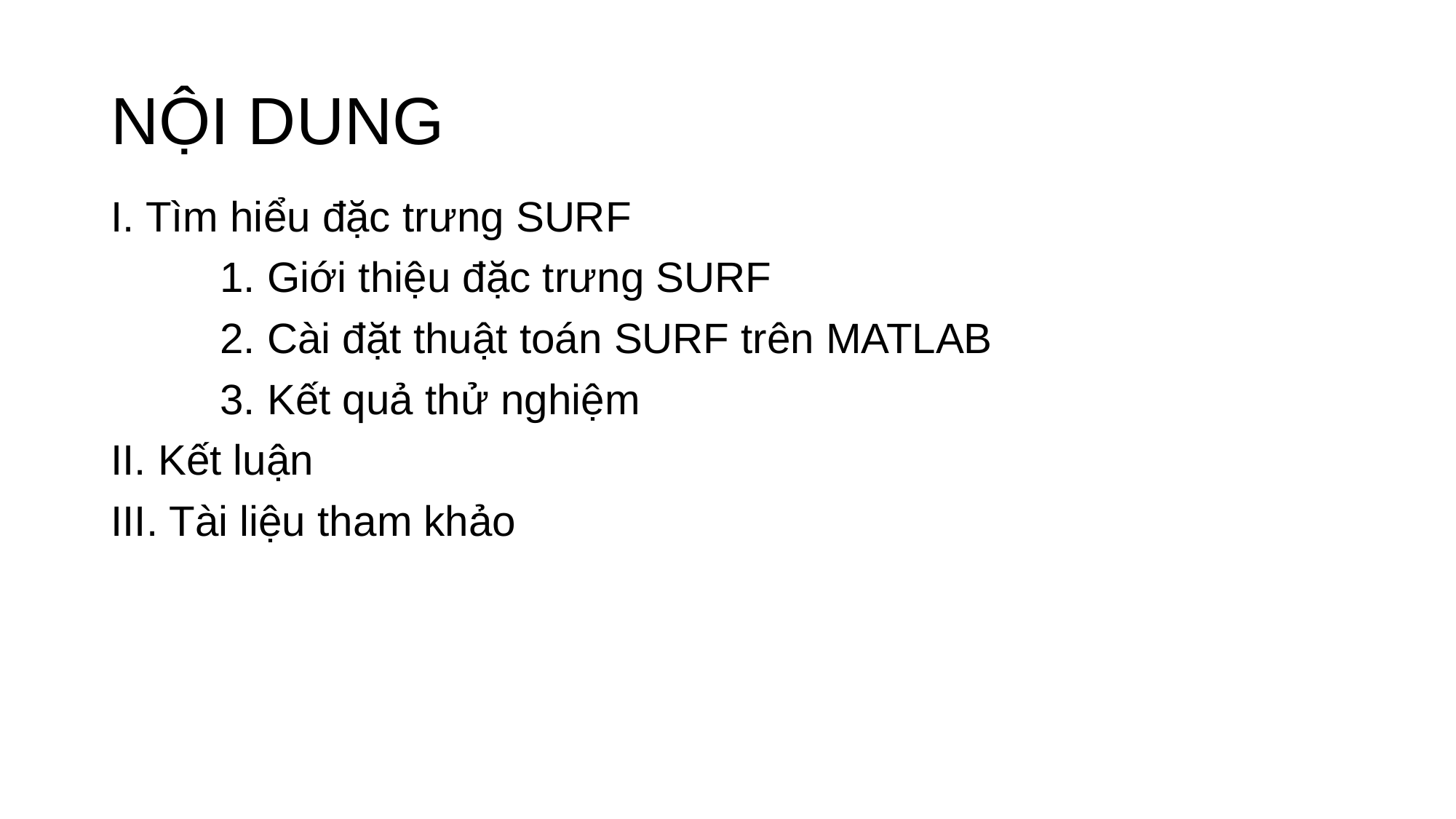

# NỘI DUNG
I. Tìm hiểu đặc trưng SURF
	1. Giới thiệu đặc trưng SURF
	2. Cài đặt thuật toán SURF trên MATLAB
	3. Kết quả thử nghiệm
II. Kết luận
III. Tài liệu tham khảo